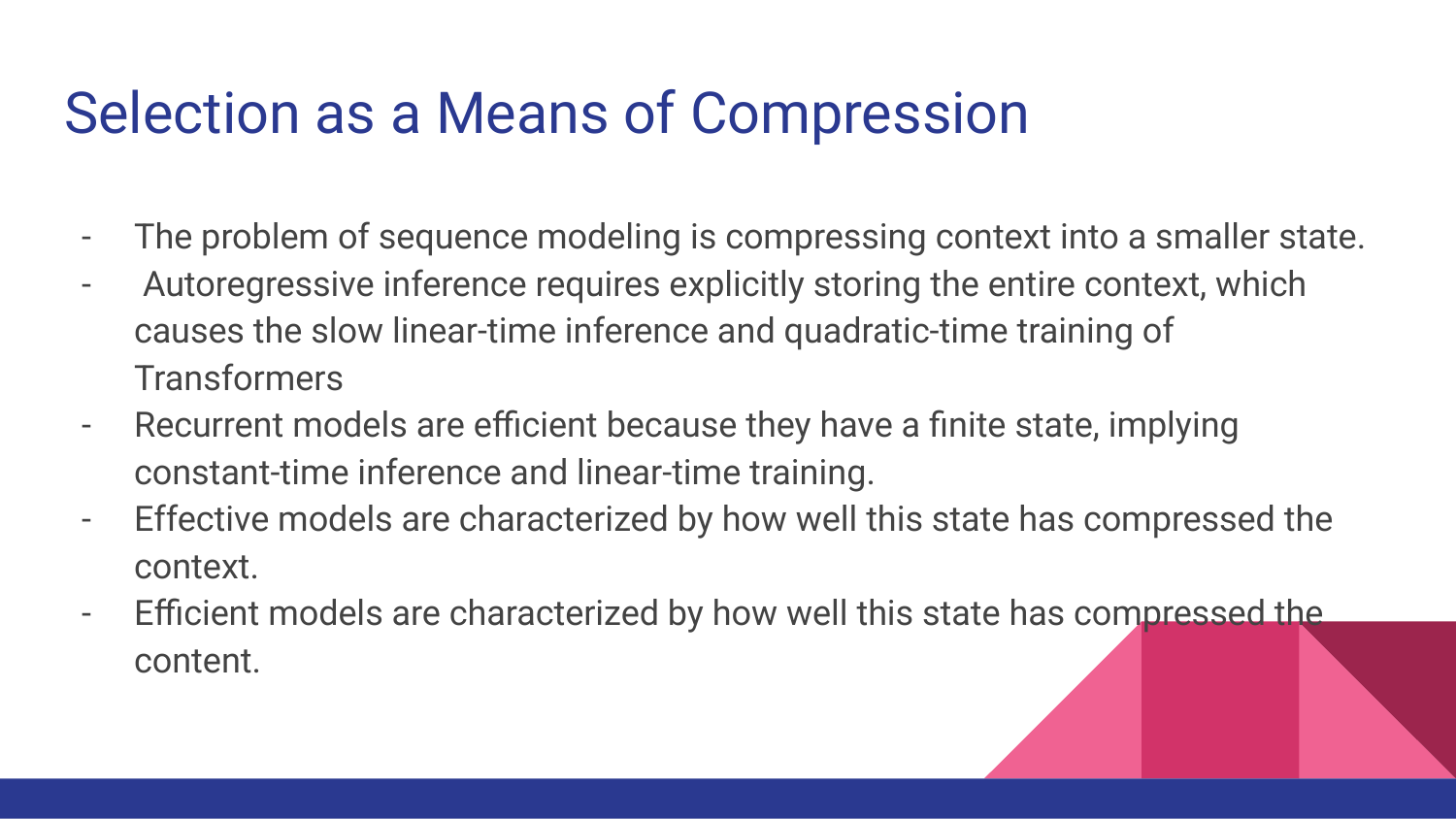

# Selection as a Means of Compression
The problem of sequence modeling is compressing context into a smaller state.
 Autoregressive inference requires explicitly storing the entire context, which causes the slow linear-time inference and quadratic-time training of Transformers
Recurrent models are efficient because they have a finite state, implying constant-time inference and linear-time training.
Effective models are characterized by how well this state has compressed the context.
Efficient models are characterized by how well this state has compressed the content.